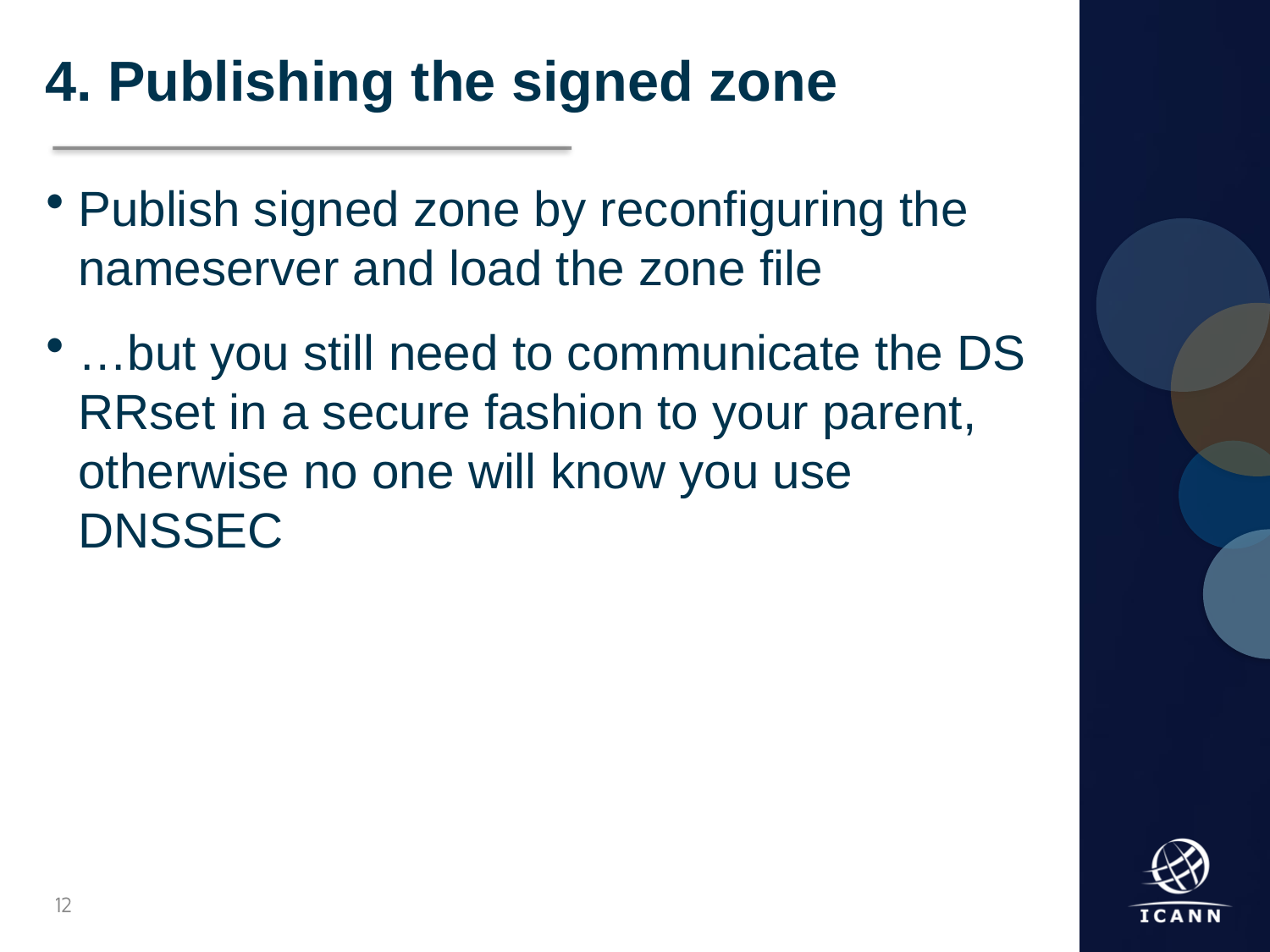

4. Publishing the signed zone
Publish signed zone by reconfiguring the nameserver and load the zone file
…but you still need to communicate the DS RRset in a secure fashion to your parent, otherwise no one will know you use DNSSEC
12